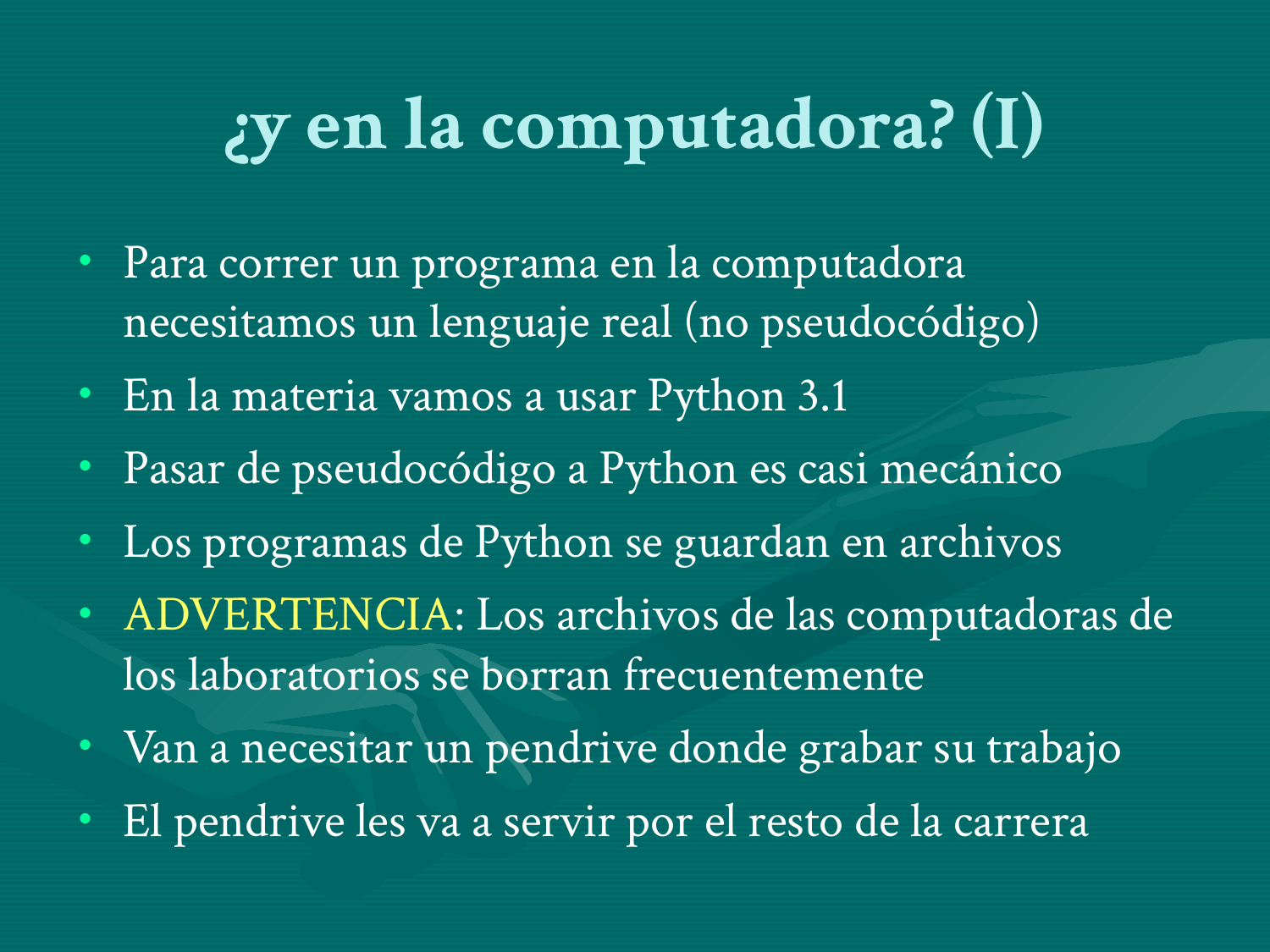

¿y en la computadora? (I)
Para correr un programa en la computadora necesitamos un lenguaje real (no pseudocódigo)
En la materia vamos a usar Python 3.1
Pasar de pseudocódigo a Python es casi mecánico
Los programas de Python se guardan en archivos
ADVERTENCIA: Los archivos de las computadoras de los laboratorios se borran frecuentemente
Van a necesitar un pendrive donde grabar su trabajo
El pendrive les va a servir por el resto de la carrera